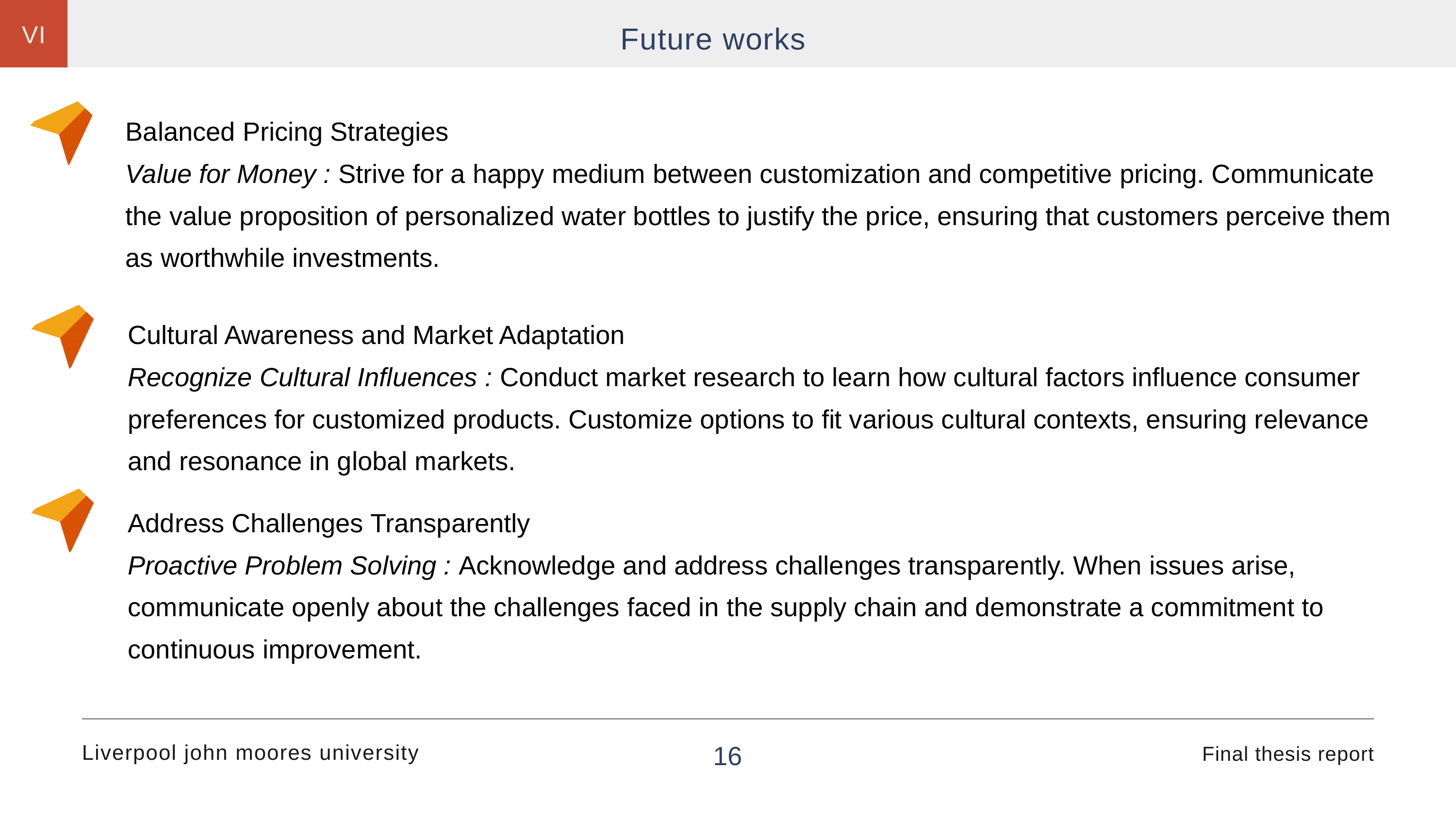

VI
Future works

Balanced Pricing Strategies
Value for Money : Strive for a happy medium between customization and competitive pricing. Communicate the value proposition of personalized water bottles to justify the price, ensuring that customers perceive them as worthwhile investments.
Cultural Awareness and Market Adaptation
Recognize Cultural Influences : Conduct market research to learn how cultural factors influence consumer preferences for customized products. Customize options to fit various cultural contexts, ensuring relevance and resonance in global markets.
Address Challenges Transparently
Proactive Problem Solving : Acknowledge and address challenges transparently. When issues arise, communicate openly about the challenges faced in the supply chain and demonstrate a commitment to continuous improvement.

16
Liverpool john moores university
Final thesis report